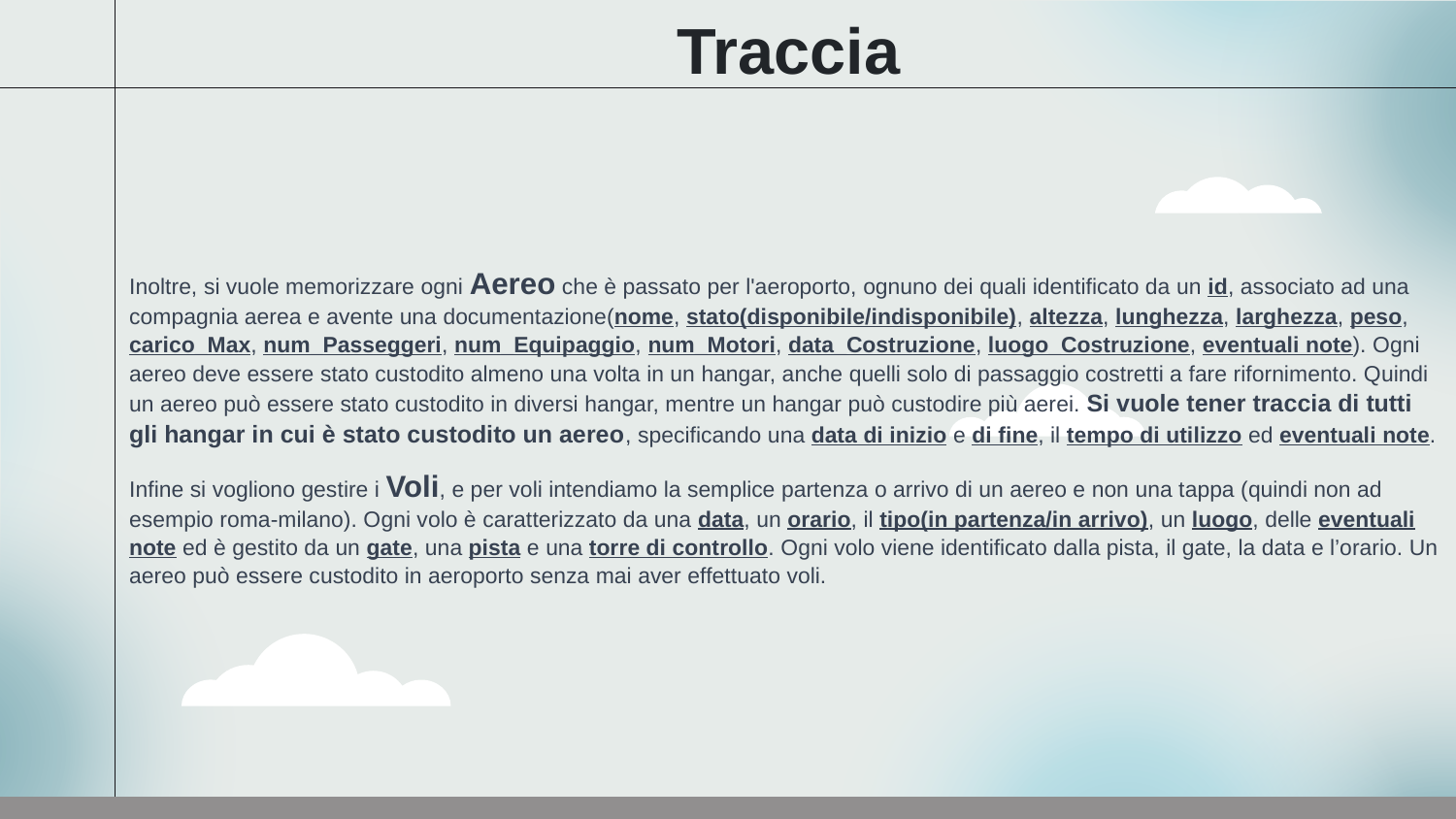

Traccia

Inoltre, si vuole memorizzare ogni Aereo che è passato per l'aeroporto, ognuno dei quali identificato da un id, associato ad una compagnia aerea e avente una documentazione(nome, stato(disponibile/indisponibile), altezza, lunghezza, larghezza, peso, carico_Max, num_Passeggeri, num_Equipaggio, num_Motori, data_Costruzione, luogo_Costruzione, eventuali note). Ogni aereo deve essere stato custodito almeno una volta in un hangar, anche quelli solo di passaggio costretti a fare rifornimento. Quindi un aereo può essere stato custodito in diversi hangar, mentre un hangar può custodire più aerei. Si vuole tener traccia di tutti gli hangar in cui è stato custodito un aereo, specificando una data di inizio e di fine, il tempo di utilizzo ed eventuali note.
Infine si vogliono gestire i Voli, e per voli intendiamo la semplice partenza o arrivo di un aereo e non una tappa (quindi non ad esempio roma-milano). Ogni volo è caratterizzato da una data, un orario, il tipo(in partenza/in arrivo), un luogo, delle eventuali note ed è gestito da un gate, una pista e una torre di controllo. Ogni volo viene identificato dalla pista, il gate, la data e l’orario. Un aereo può essere custodito in aeroporto senza mai aver effettuato voli.